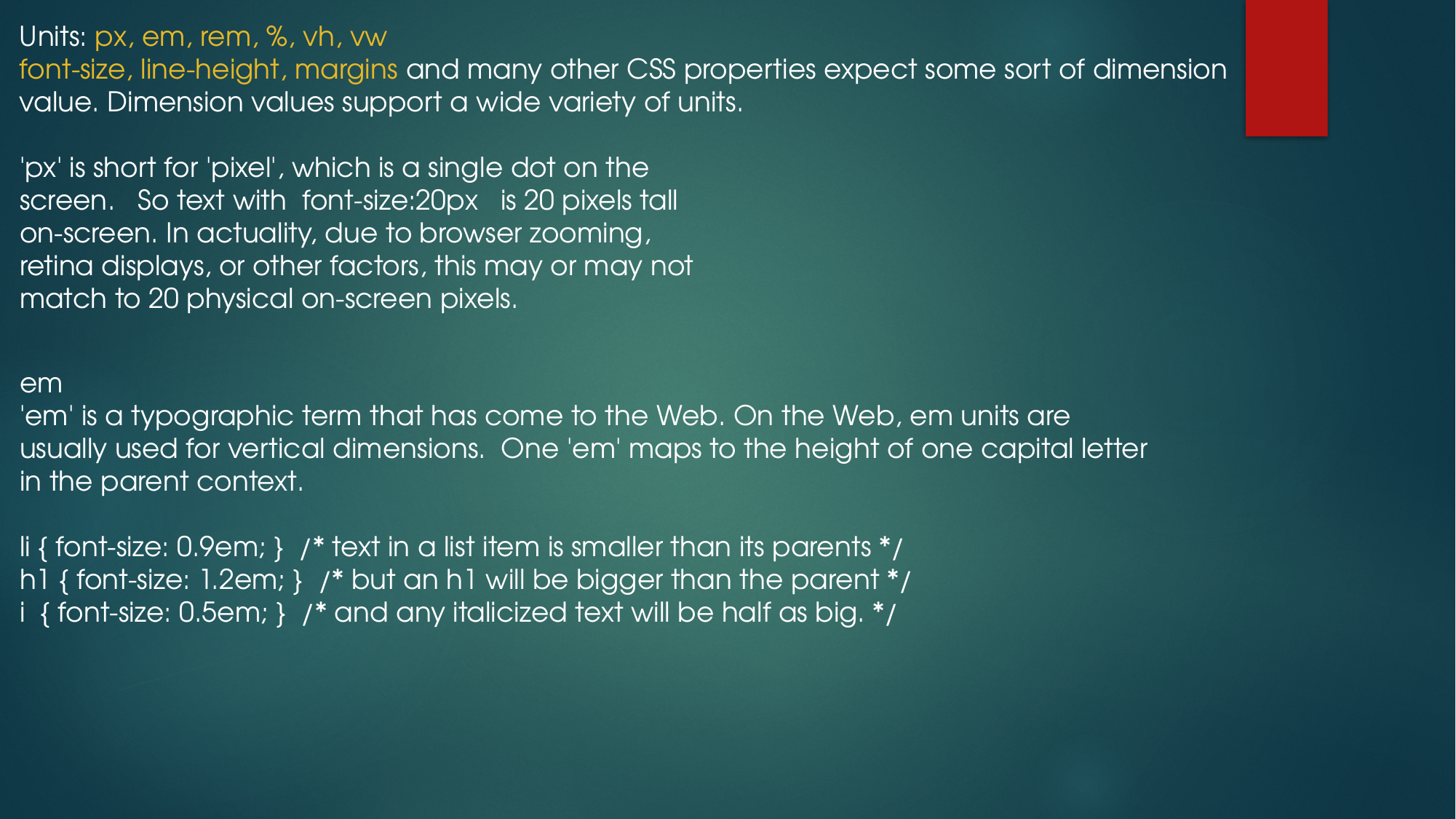

Units: px, em, rem, %, vh, vw
font-size, line-height, margins and many other CSS properties expect some sort of dimension value. Dimension values support a wide variety of units.
'px' is short for 'pixel', which is a single dot on the screen.   So text with  font-size:20px   is 20 pixels tall on-screen. In actuality, due to browser zooming, retina displays, or other factors, this may or may not match to 20 physical on-screen pixels.
em
'em' is a typographic term that has come to the Web. On the Web, em units are usually used for vertical dimensions.  One 'em' maps to the height of one capital letter in the parent context.

li { font-size: 0.9em; }  /* text in a list item is smaller than its parents */
h1 { font-size: 1.2em; }  /* but an h1 will be bigger than the parent */
i  { font-size: 0.5em; }  /* and any italicized text will be half as big. */